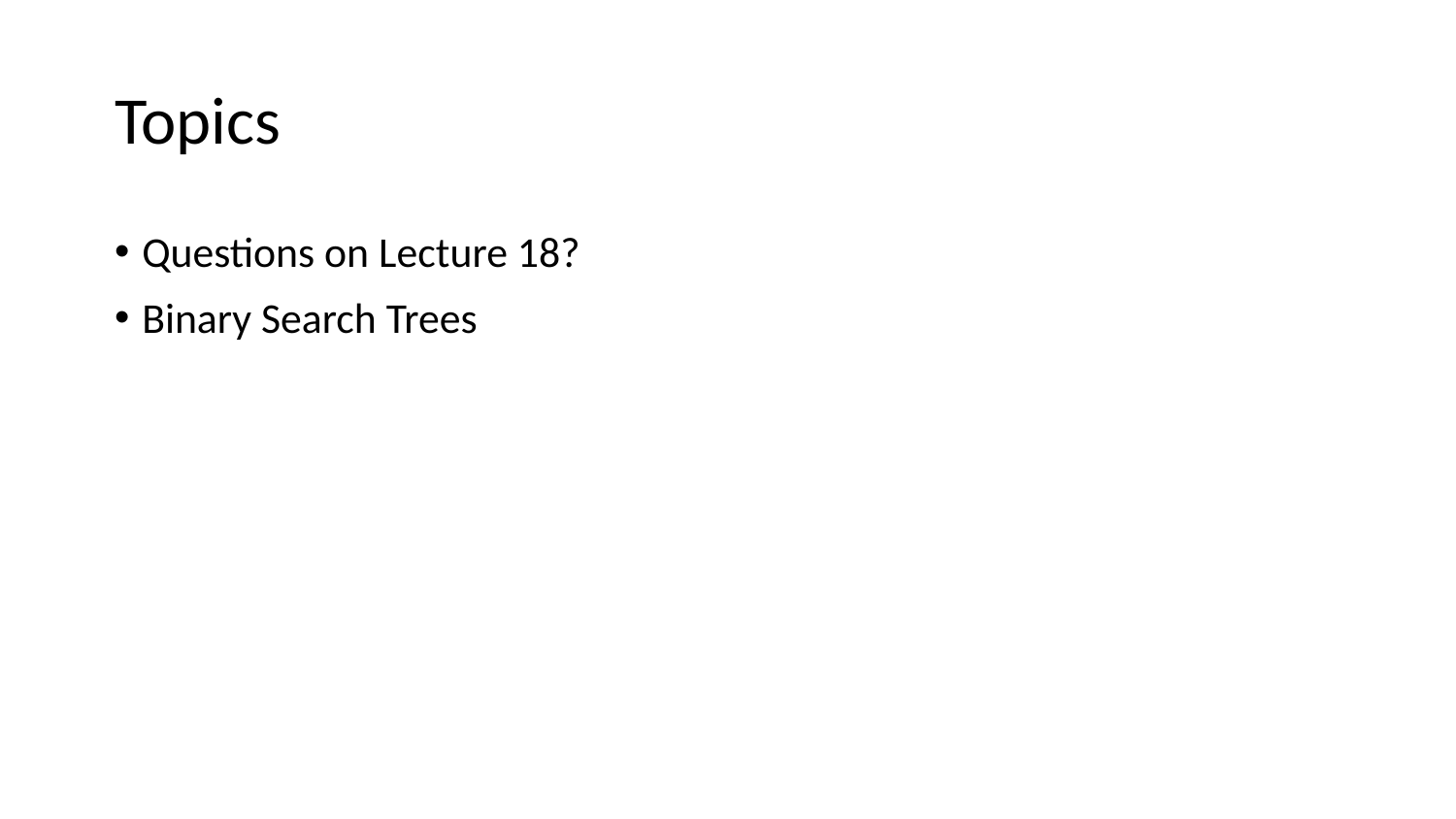

# Topics
Questions on Lecture 18?
Binary Search Trees